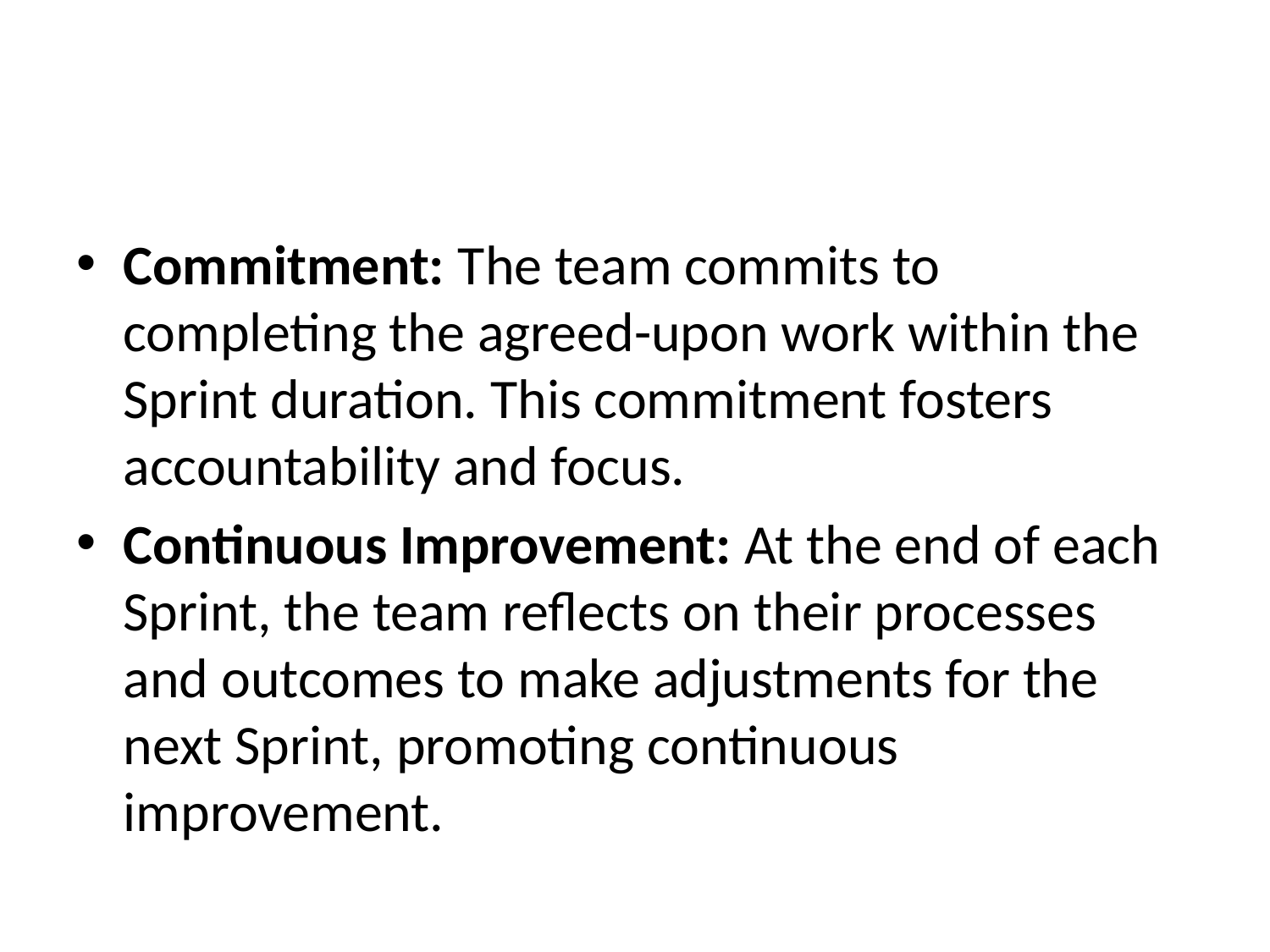

#
Commitment: The team commits to completing the agreed-upon work within the Sprint duration. This commitment fosters accountability and focus.
Continuous Improvement: At the end of each Sprint, the team reflects on their processes and outcomes to make adjustments for the next Sprint, promoting continuous improvement.